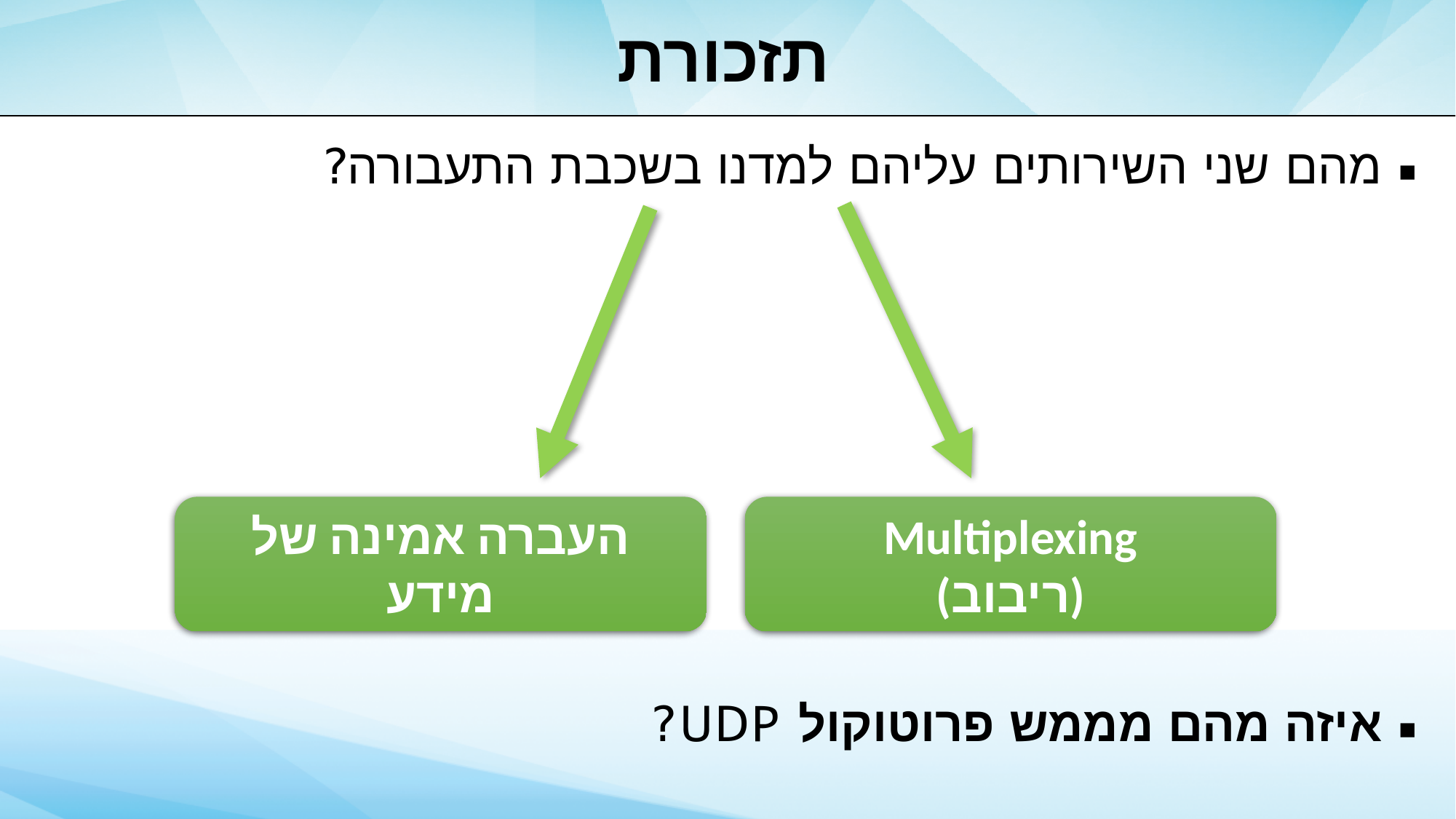

# תזכורת
מהם שני השירותים עליהם למדנו בשכבת התעבורה?

איזה מהם מממש פרוטוקול UDP?
העברה אמינה של מידע
Multiplexing
(ריבוב)